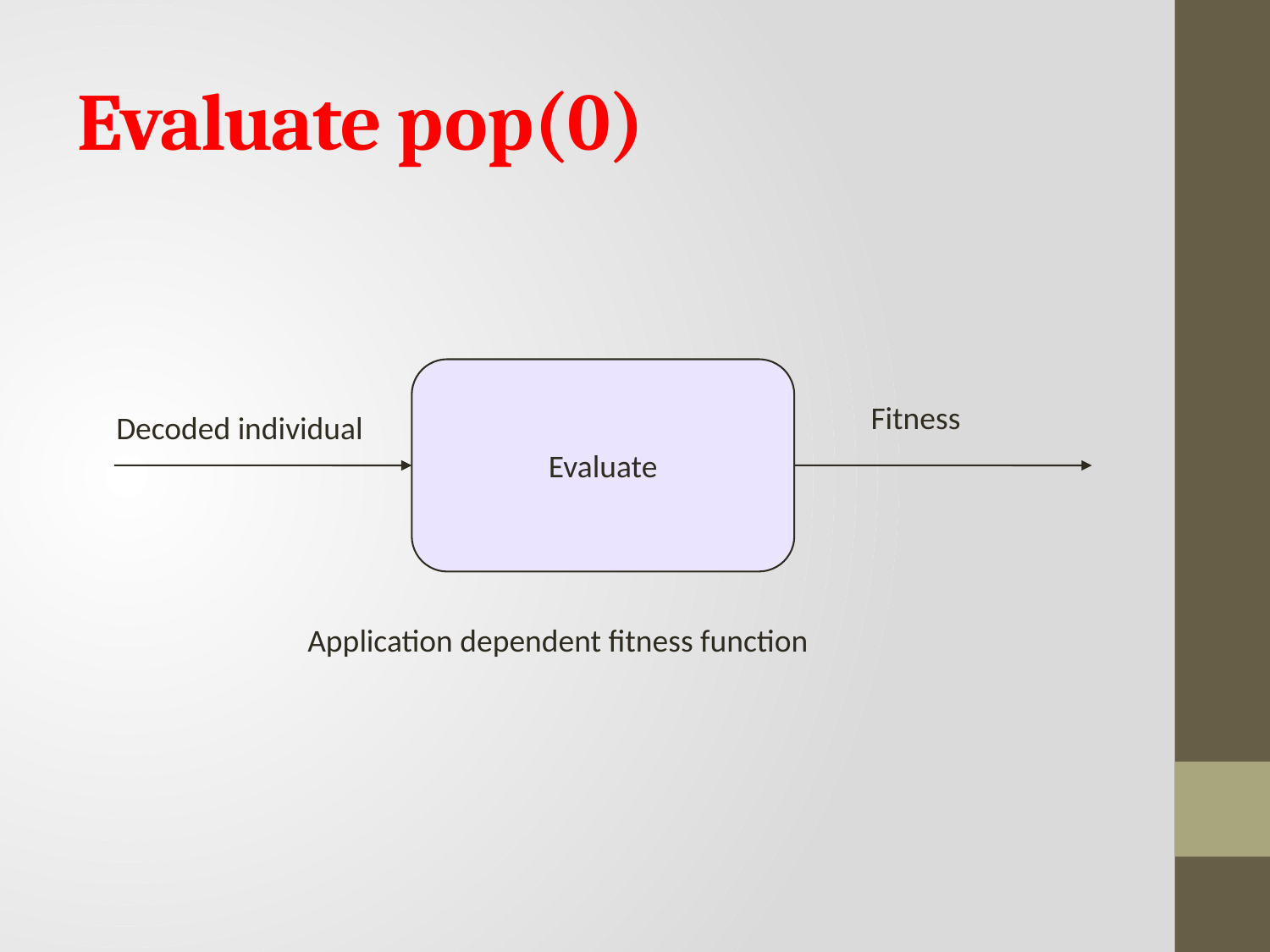

# Evaluate pop(0)
Evaluate
Fitness
Decoded individual

Application dependent fitness function